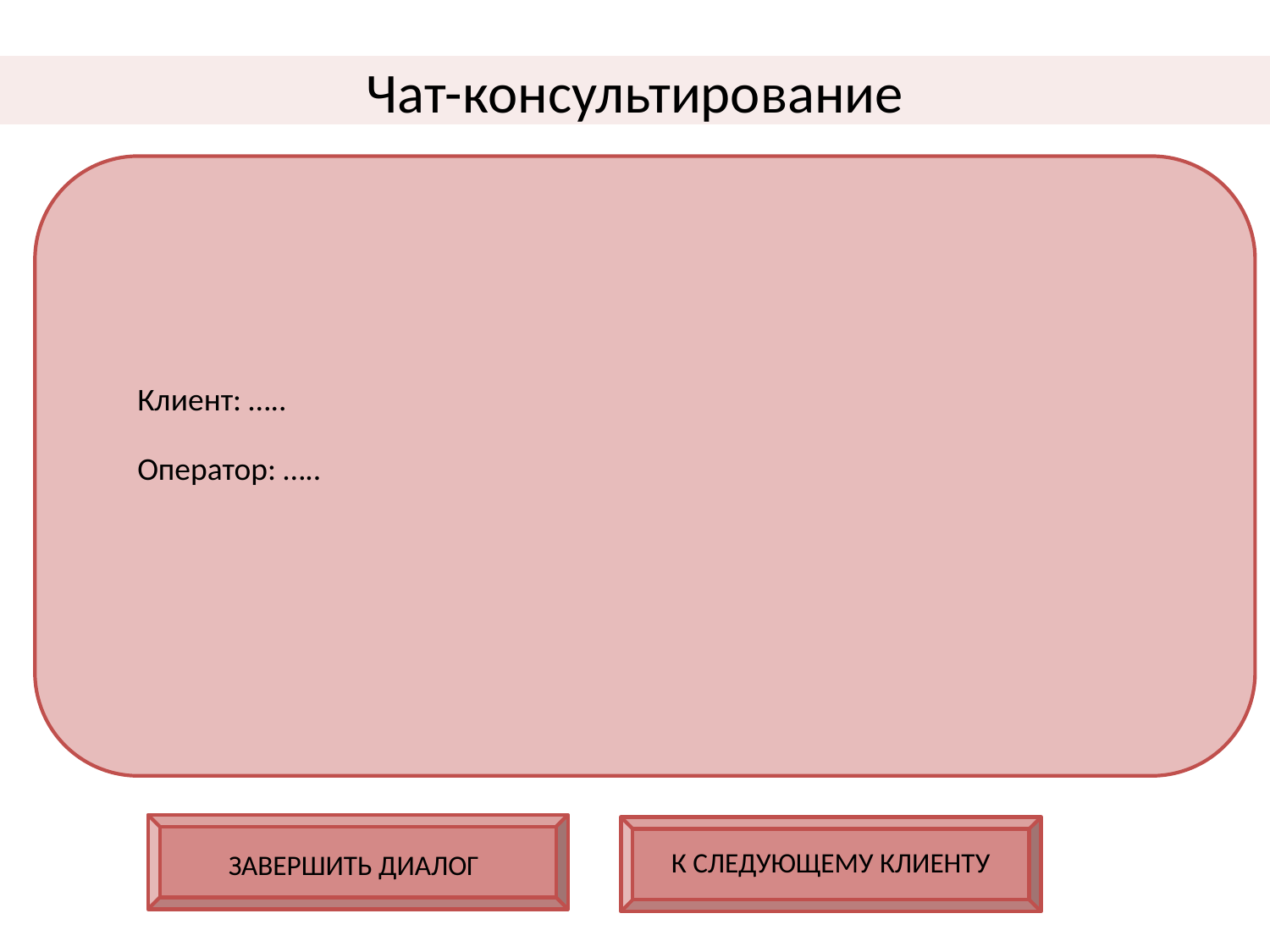

# Чат-консультирование

Клиент: …..
Оператор: …..

К СЛЕДУЮЩЕМУ КЛИЕНТУ
ЗАВЕРШИТЬ ДИАЛОГ